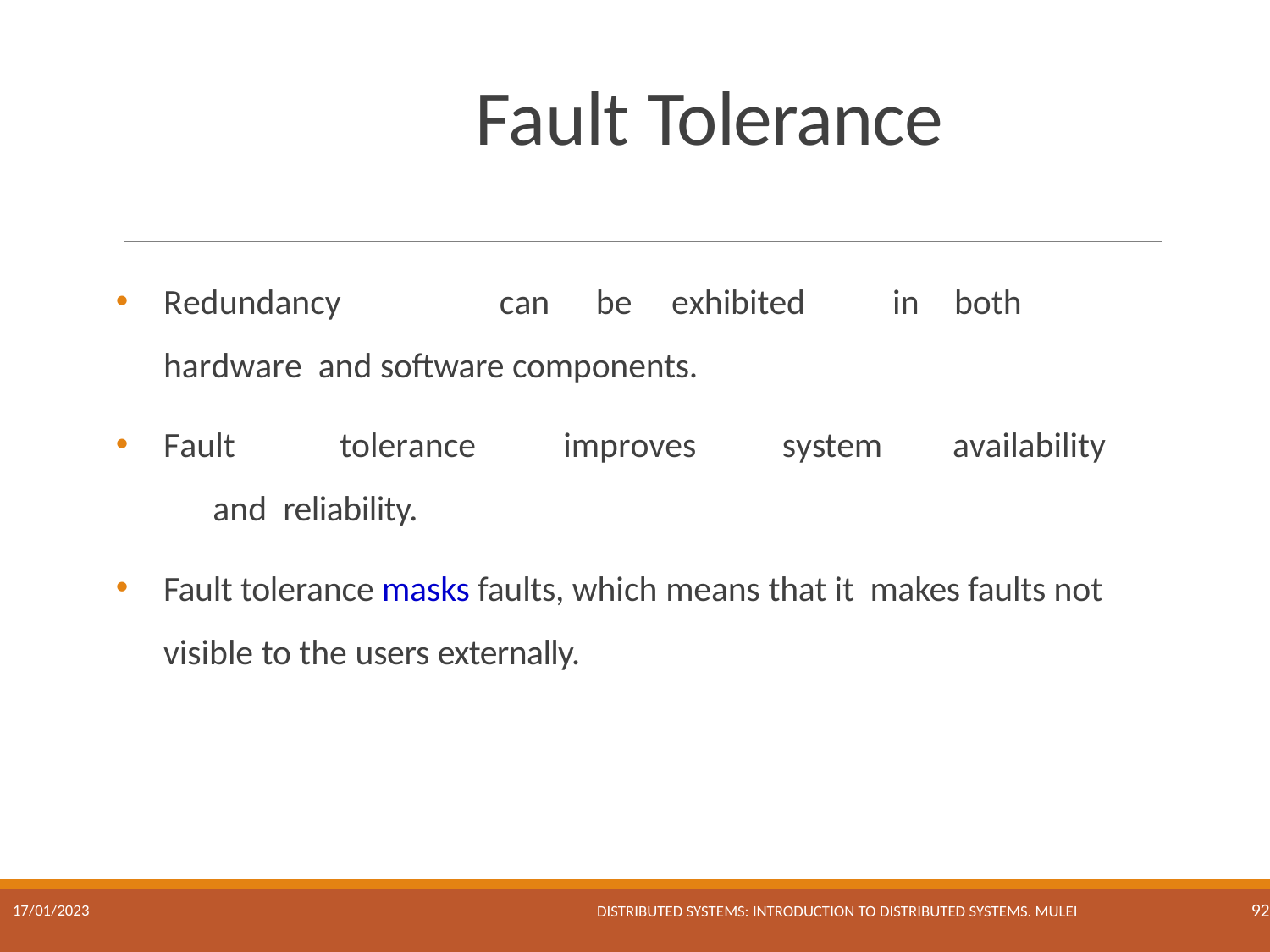

# Fault Tolerance
Redundancy	can	be	exhibited	in	both	hardware  and software components.
Fault	tolerance	improves	system	availability	and  reliability.
Fault tolerance masks faults, which means that it  makes faults not visible to the users externally.
Distributed Systems: Introduction to Distributed Systems. Mulei
17/01/2023
92